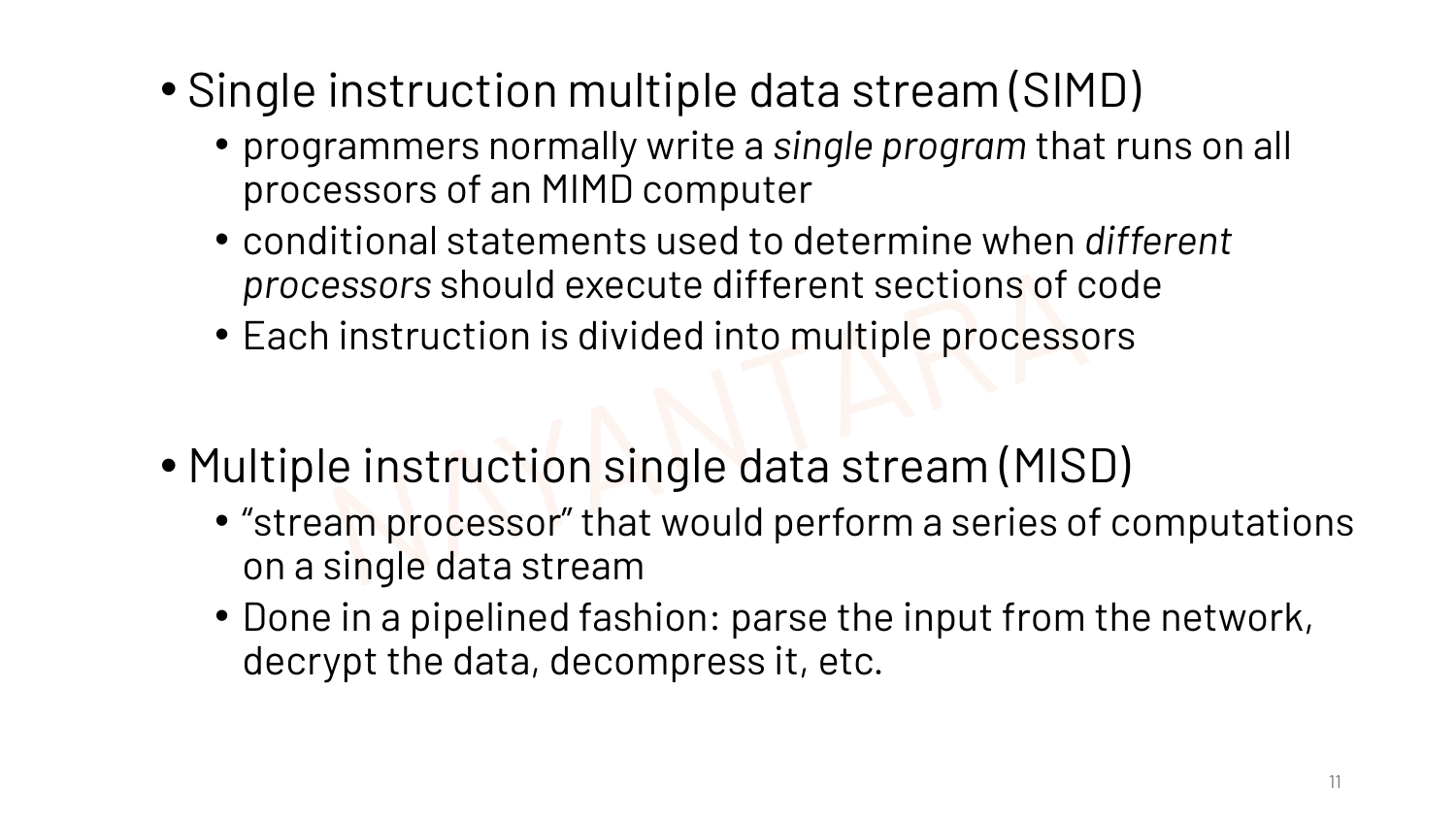

Single instruction multiple data stream (SIMD)
programmers normally write a single program that runs on all processors of an MIMD computer
conditional statements used to determine when different processors should execute different sections of code
Each instruction is divided into multiple processors

Multiple instruction single data stream (MISD)
“stream processor” that would perform a series of computations on a single data stream
Done in a pipelined fashion: parse the input from the network, decrypt the data, decompress it, etc.
11